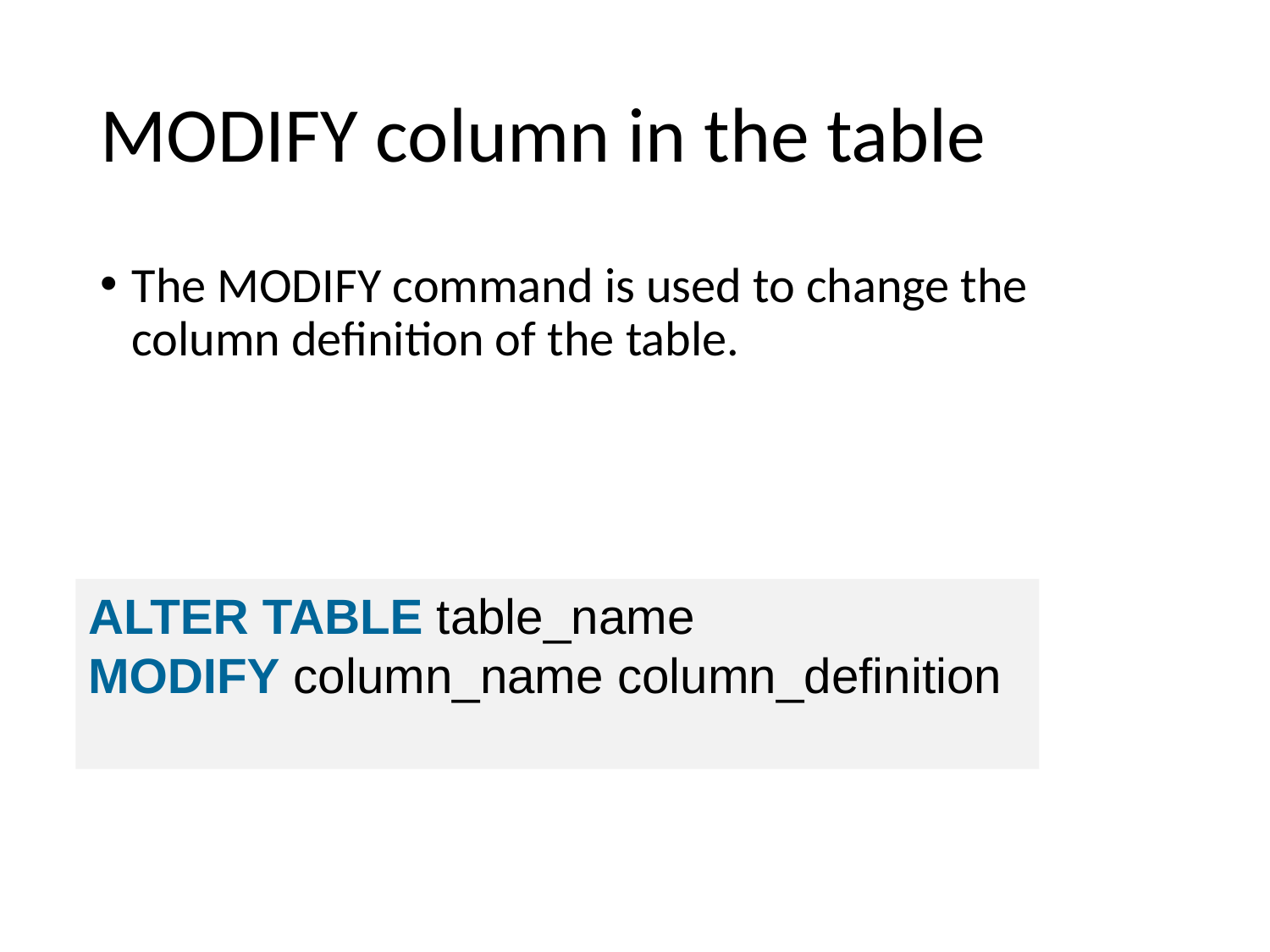

# MODIFY column in the table
The MODIFY command is used to change the column definition of the table.
ALTER TABLE table_name
MODIFY column_name column_definition